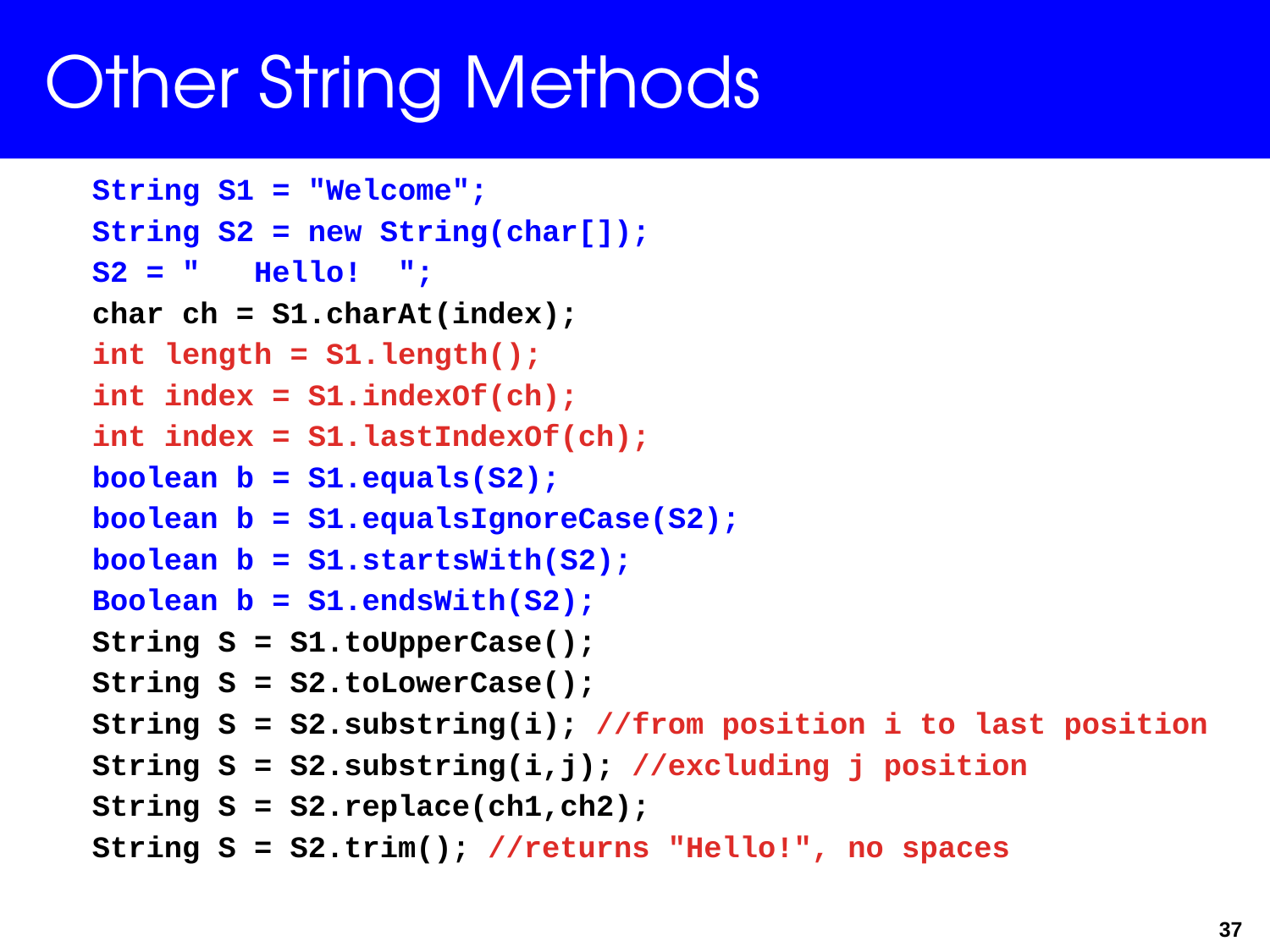

Other String Methods
	String S1 = "Welcome";
	String S2 = new String(char[]);
	S2 = "   Hello!  ";
	char ch = S1.charAt(index);
	int length = S1.length();
	int index = S1.indexOf(ch);
	int index = S1.lastIndexOf(ch);
	boolean b = S1.equals(S2);
	boolean b = S1.equalsIgnoreCase(S2);
	boolean b = S1.startsWith(S2);
	Boolean b = S1.endsWith(S2);
	String S = S1.toUpperCase();
	String S = S2.toLowerCase();
	String S = S2.substring(i); //from position i to last position
	String S = S2.substring(i,j); //excluding j position
	String S = S2.replace(ch1,ch2);
	String S = S2.trim(); //returns "Hello!", no spaces